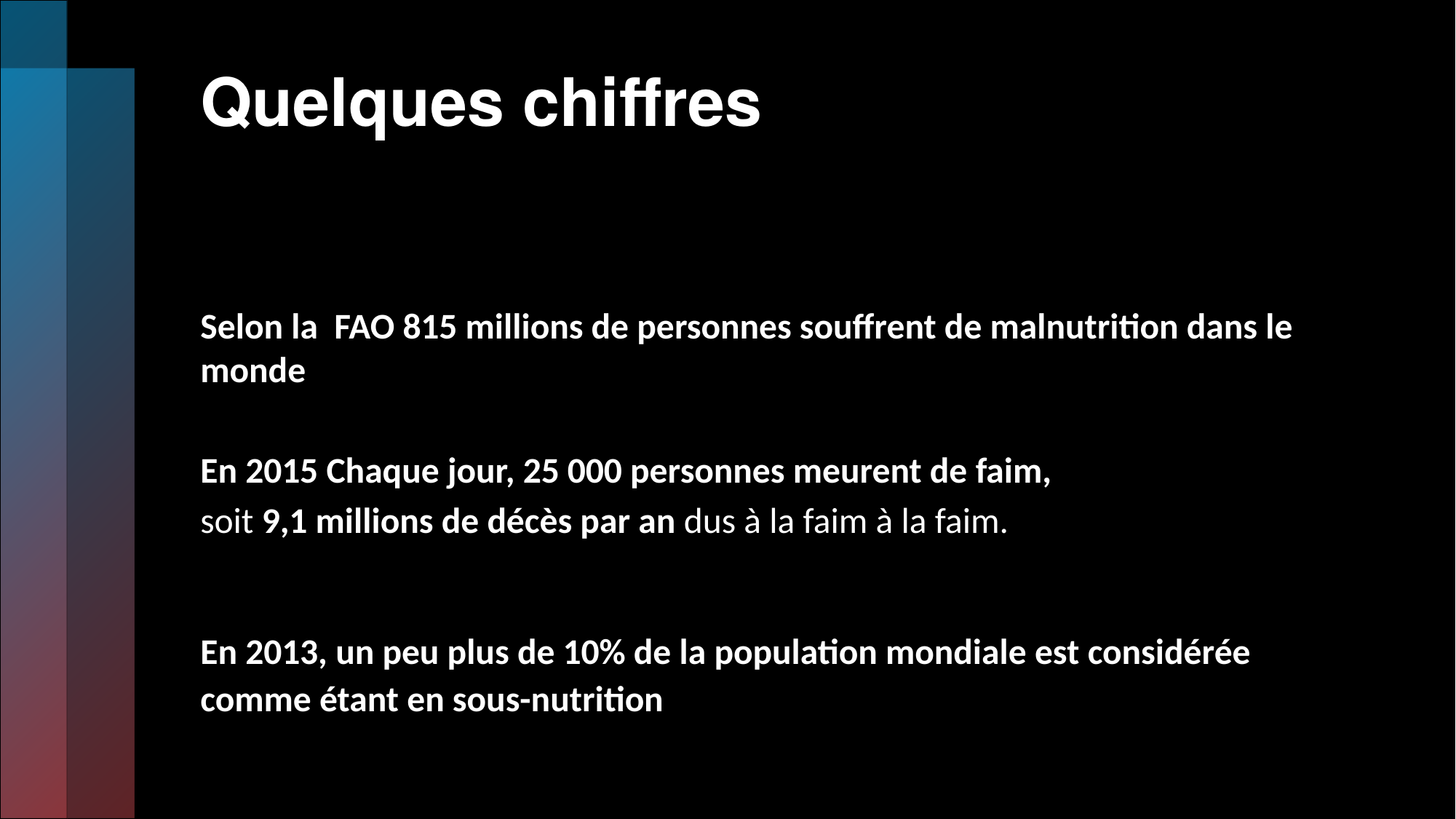

# Quelques chiffres

Selon la  FAO 815 millions de personnes souffrent de malnutrition dans le monde

En 2015 Chaque jour, 25 000 personnes meurent de faim,
soit 9,1 millions de décès par an dus à la faim à la faim.

En 2013, un peu plus de 10% de la population mondiale est considérée comme étant en sous-nutrition